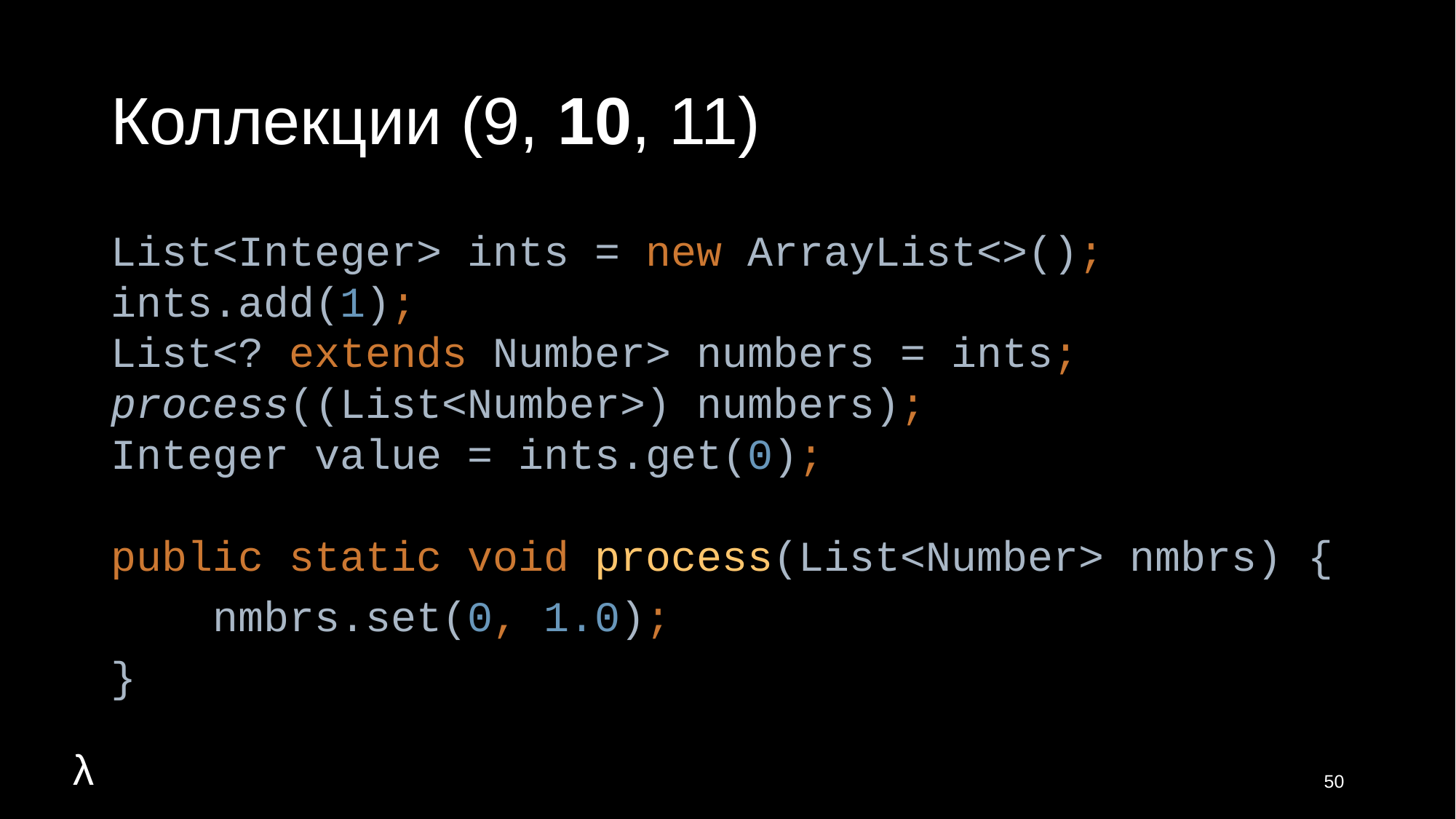

# Коллекции (9, 10, 11)
List<Integer> ints = new ArrayList<>();
ints.add(1);
List<? extends Number> numbers = ints;
process((List<Number>) numbers);
Integer value = ints.get(0);

public static void process(List<Number> nmbrs) {
    nmbrs.set(0, 1.0);
}
λ
50